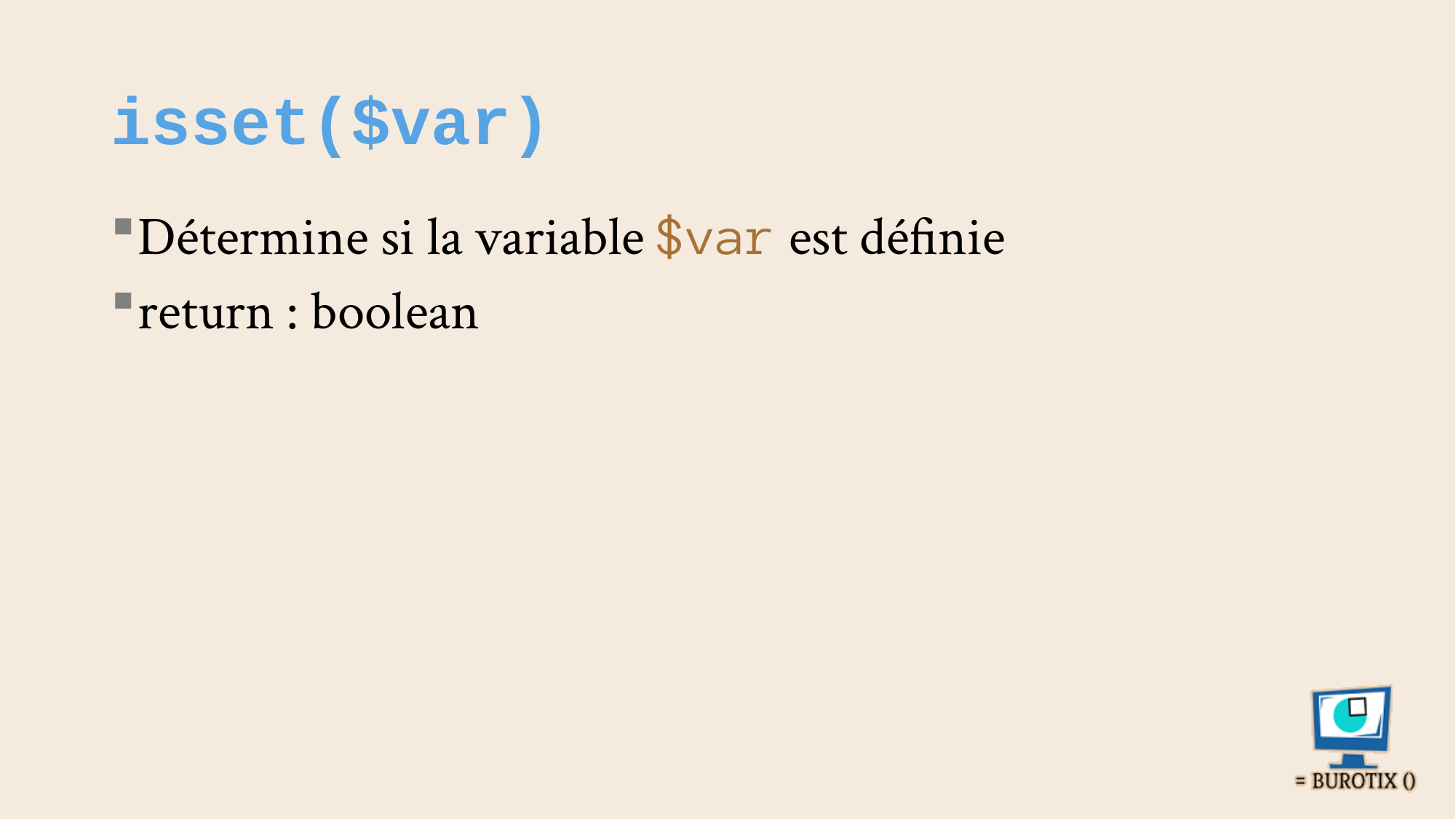

# isset($var)
Détermine si la variable $var est définie
return : boolean